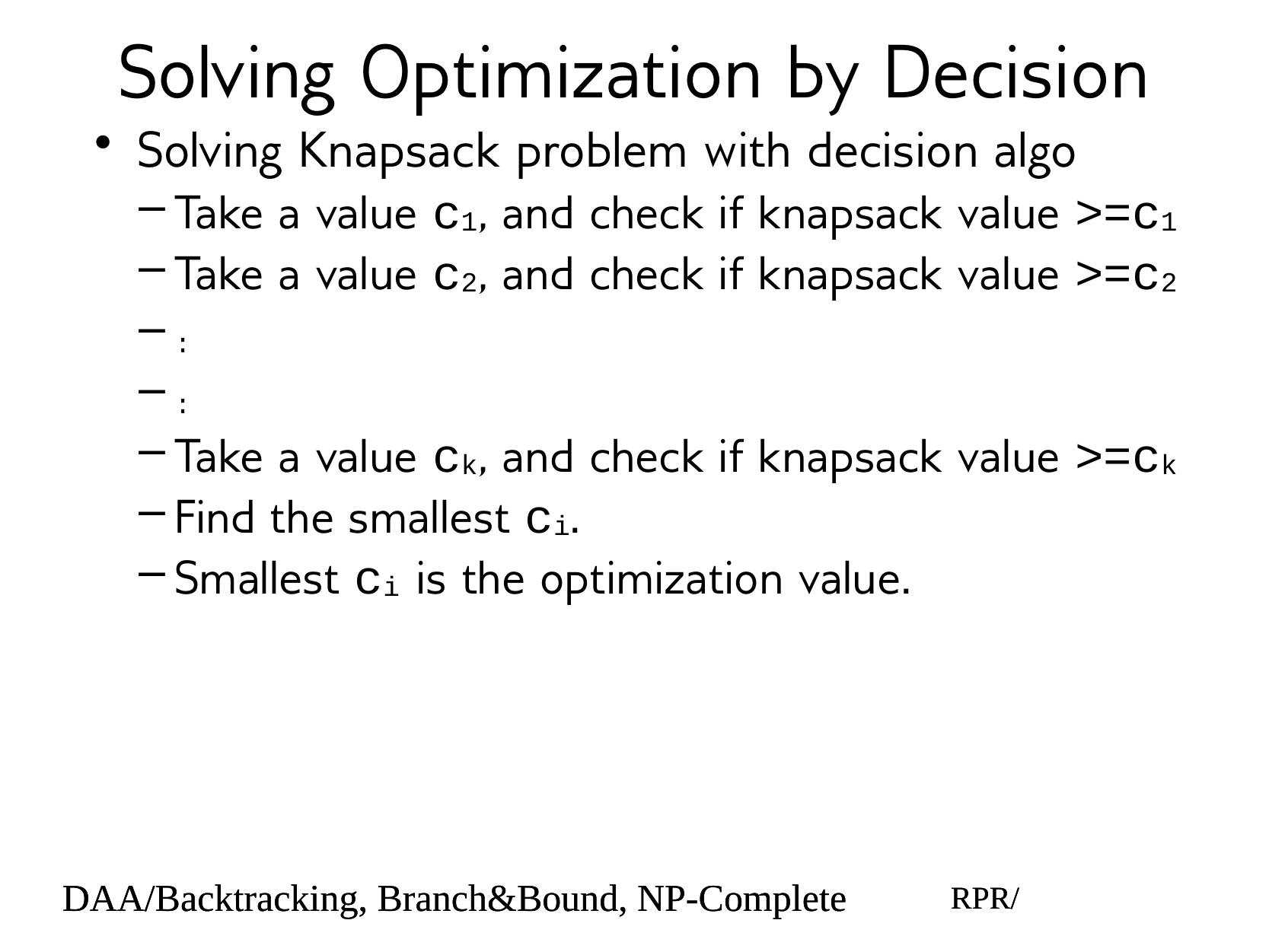

# Solving Optimization by Decision
Solving Knapsack problem with decision algo
Take a value c1, and check if knapsack value >=c1
Take a value c2, and check if knapsack value >=c2
:
:
Take a value ck, and check if knapsack value >=ck
Find the smallest ci.
Smallest ci is the optimization value.
DAA/Backtracking, Branch&Bound, NP-Complete
RPR/
8